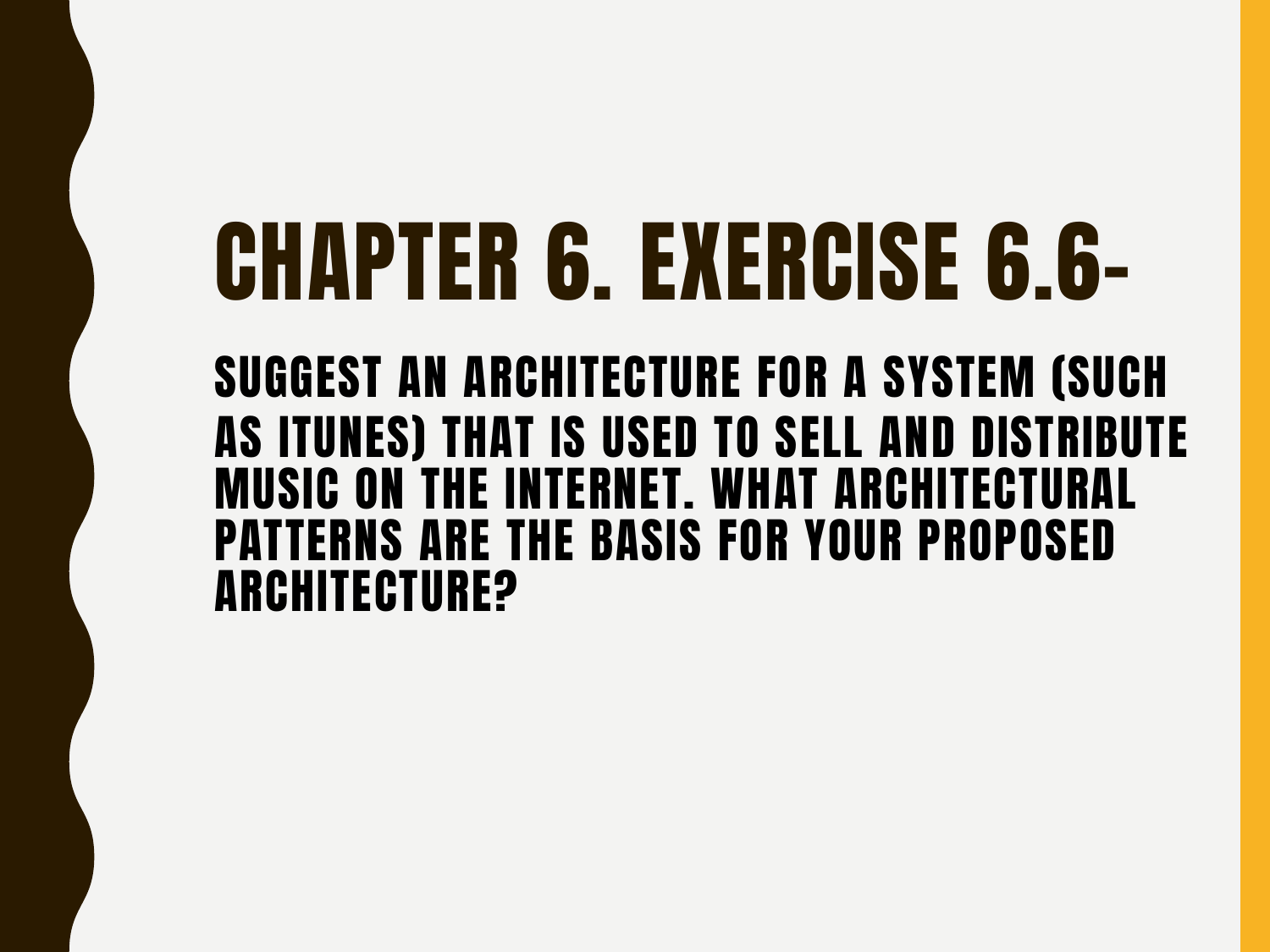

# Chapter 6. Exercise 6.6-	Suggest an architecture for a system (such 	as iTunes) that is used to sell and distribute 	music on the Internet. What Architectural 	patterns are the basis for your proposed 	architecture?